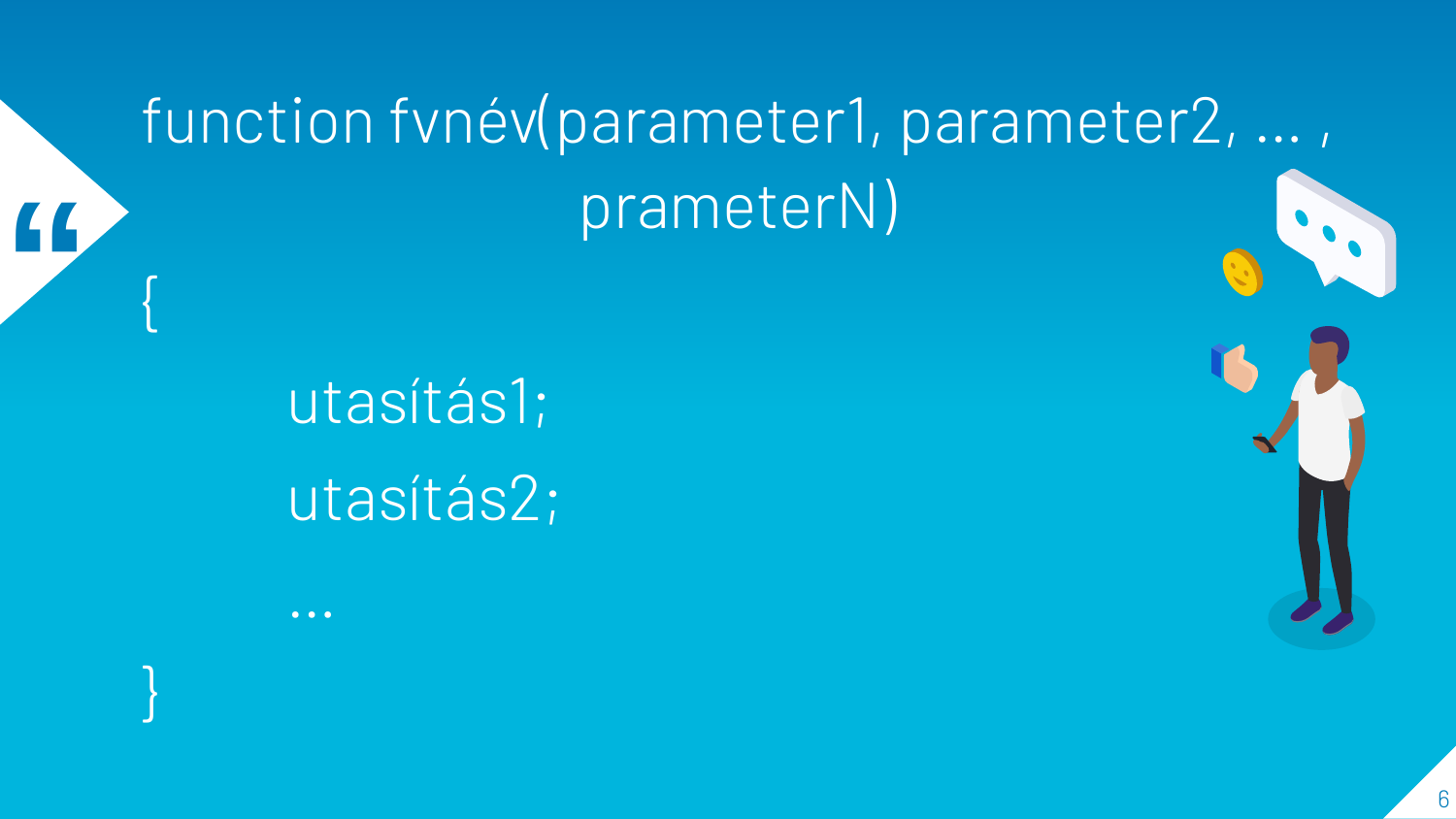

function fvnév(parameter1, parameter2, … , 			prameterN)
{
	utasítás1;
	utasítás2;
	…
}

6